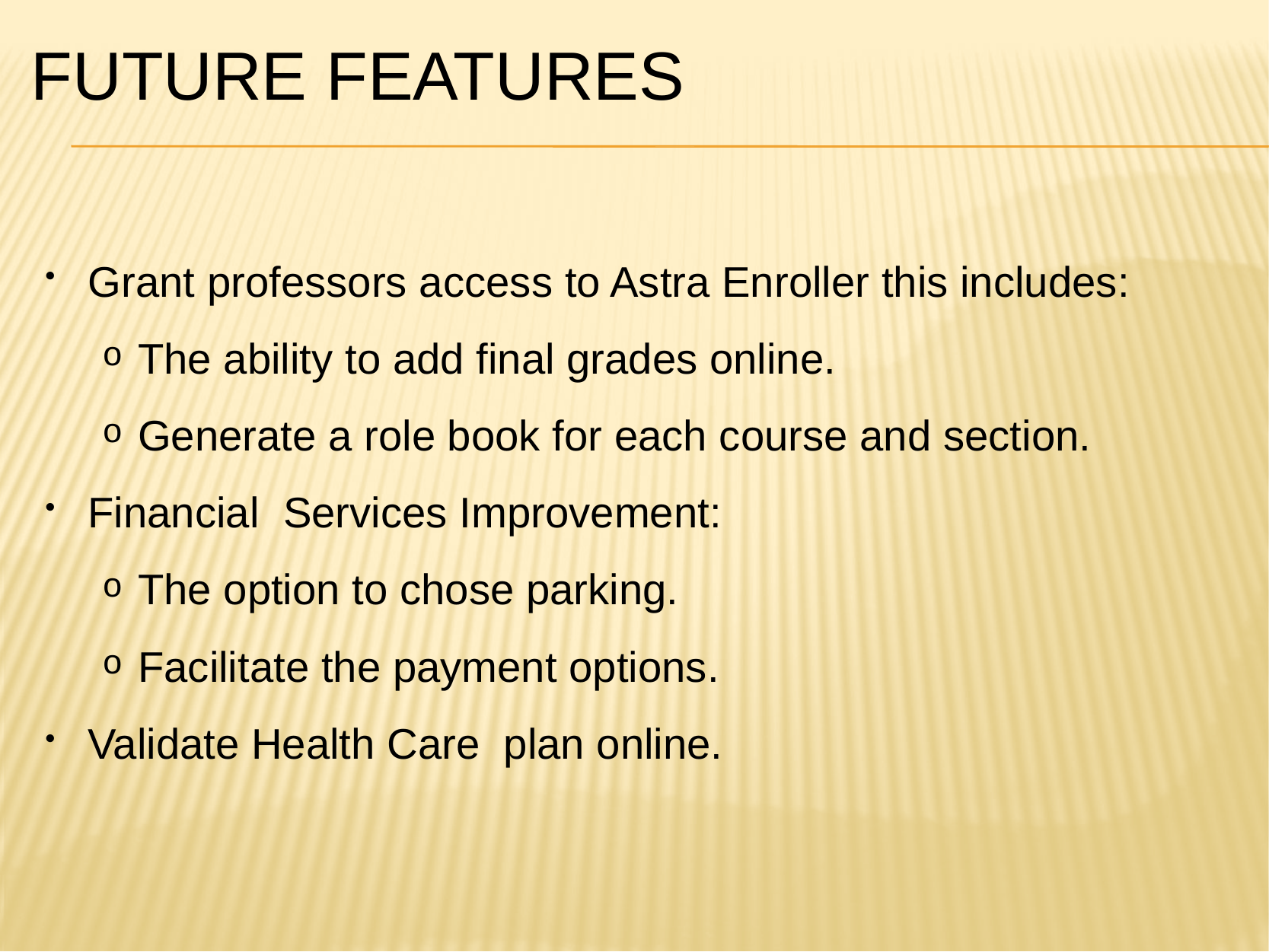

# Future Features
Grant professors access to Astra Enroller this includes:
The ability to add final grades online.
Generate a role book for each course and section.
Financial  Services Improvement:
The option to chose parking.
Facilitate the payment options.
Validate Health Care  plan online.